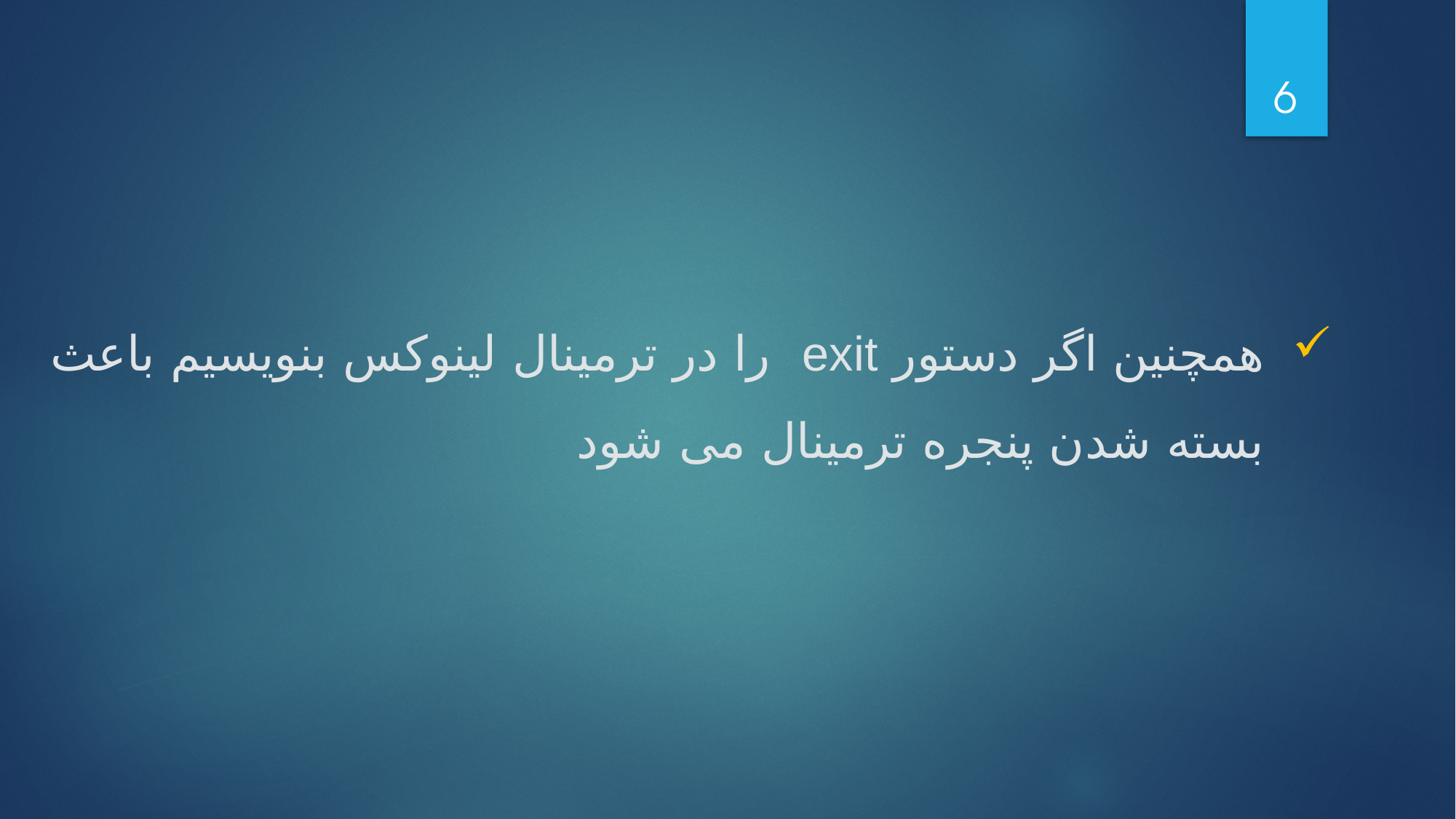

6
# همچنین اگر دستور exit  را در ترمینال لینوکس بنویسیم باعث بسته شدن پنجره ترمینال می شود